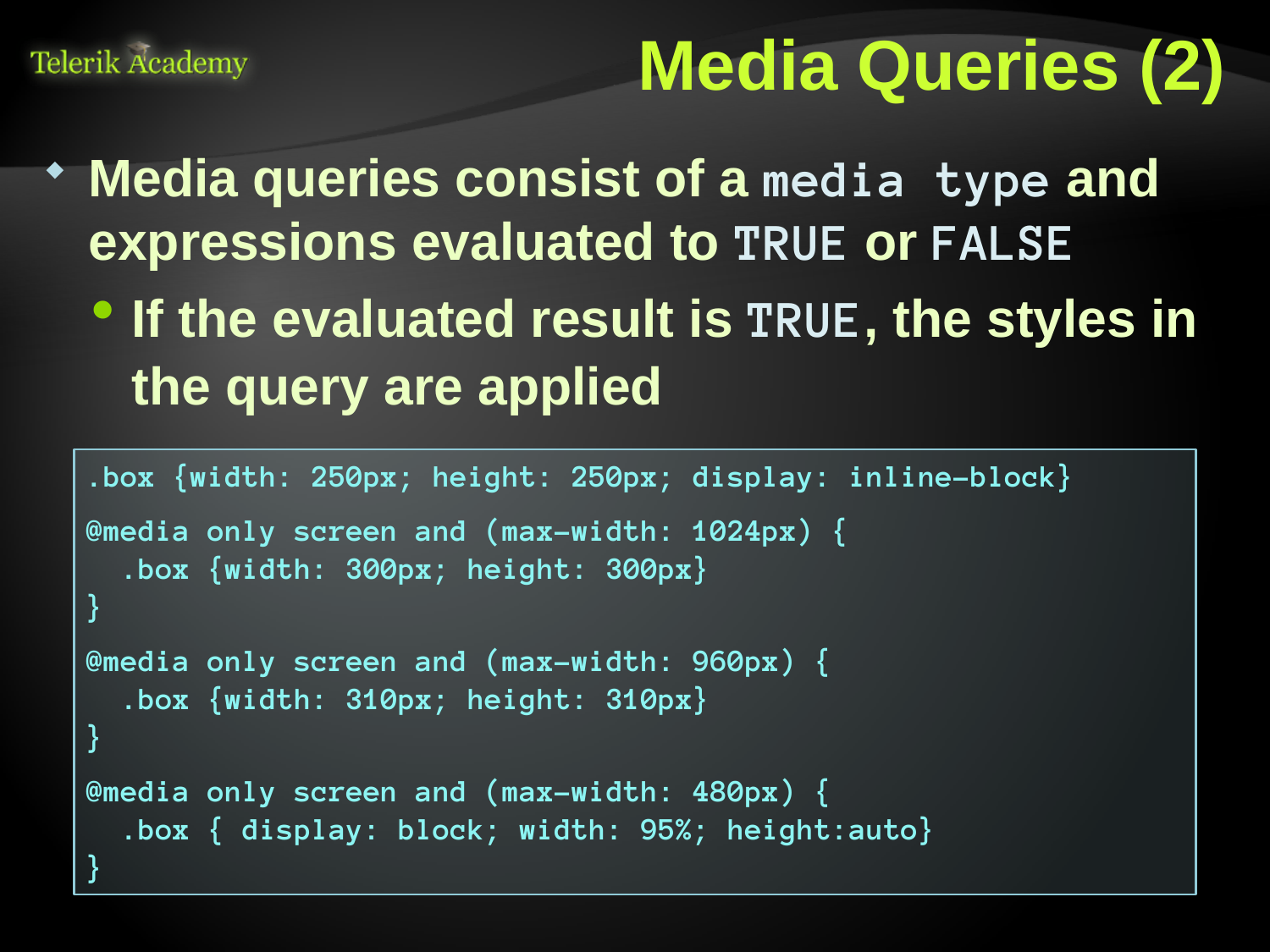

# Media Queries (2)
Media queries consist of a media type and expressions evaluated to TRUE or FALSE
If the evaluated result is TRUE, the styles in the query are applied
.box {width: 250px; height: 250px; display: inline-block}
@media only screen and (max-width: 1024px) {
  .box {width: 300px; height: 300px}
}
@media only screen and (max-width: 960px) {
  .box {width: 310px; height: 310px}
}
@media only screen and (max-width: 480px) {
  .box { display: block; width: 95%; height:auto}
}